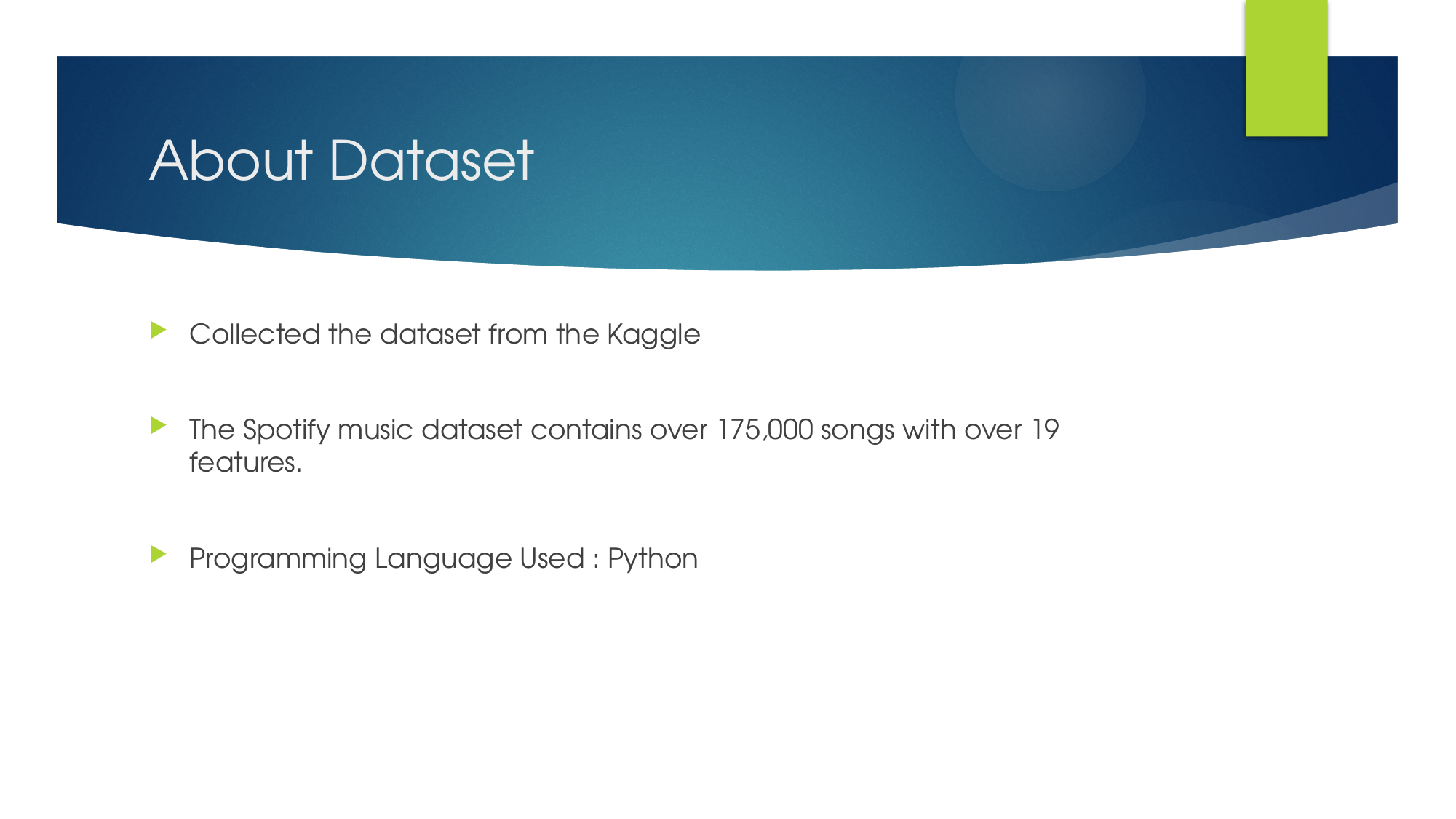

# About Dataset
Collected the dataset from the Kaggle

The Spotify music dataset contains over 175,000 songs with over 19 features.

Programming Language Used : Python